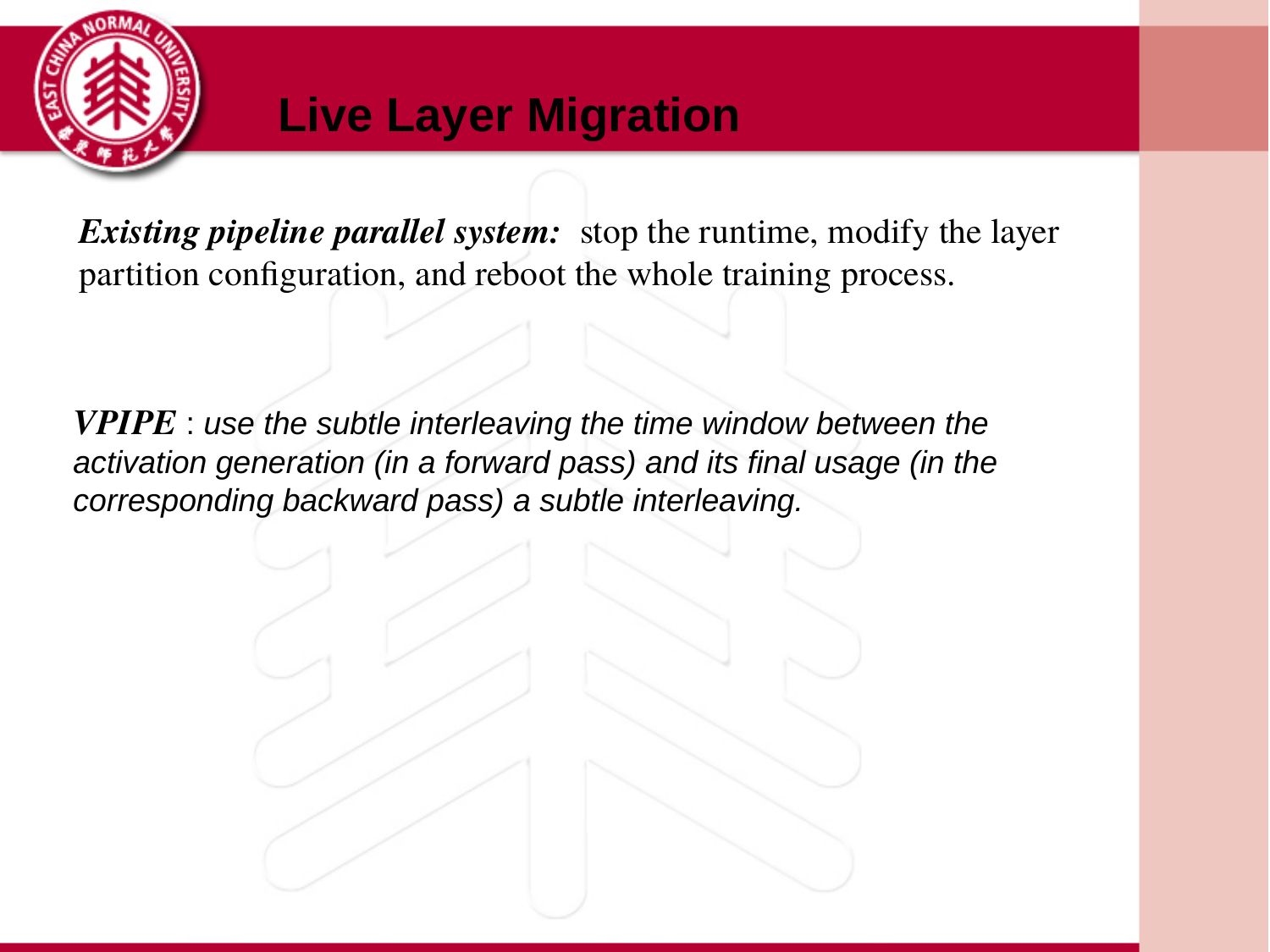

Live Layer Migration
Existing pipeline parallel system:  stop the runtime, modify the layer partition configuration, and reboot the whole training process.
VPIPE : use the subtle interleaving the time window between the activation generation (in a forward pass) and its final usage (in the corresponding backward pass) a subtle interleaving.